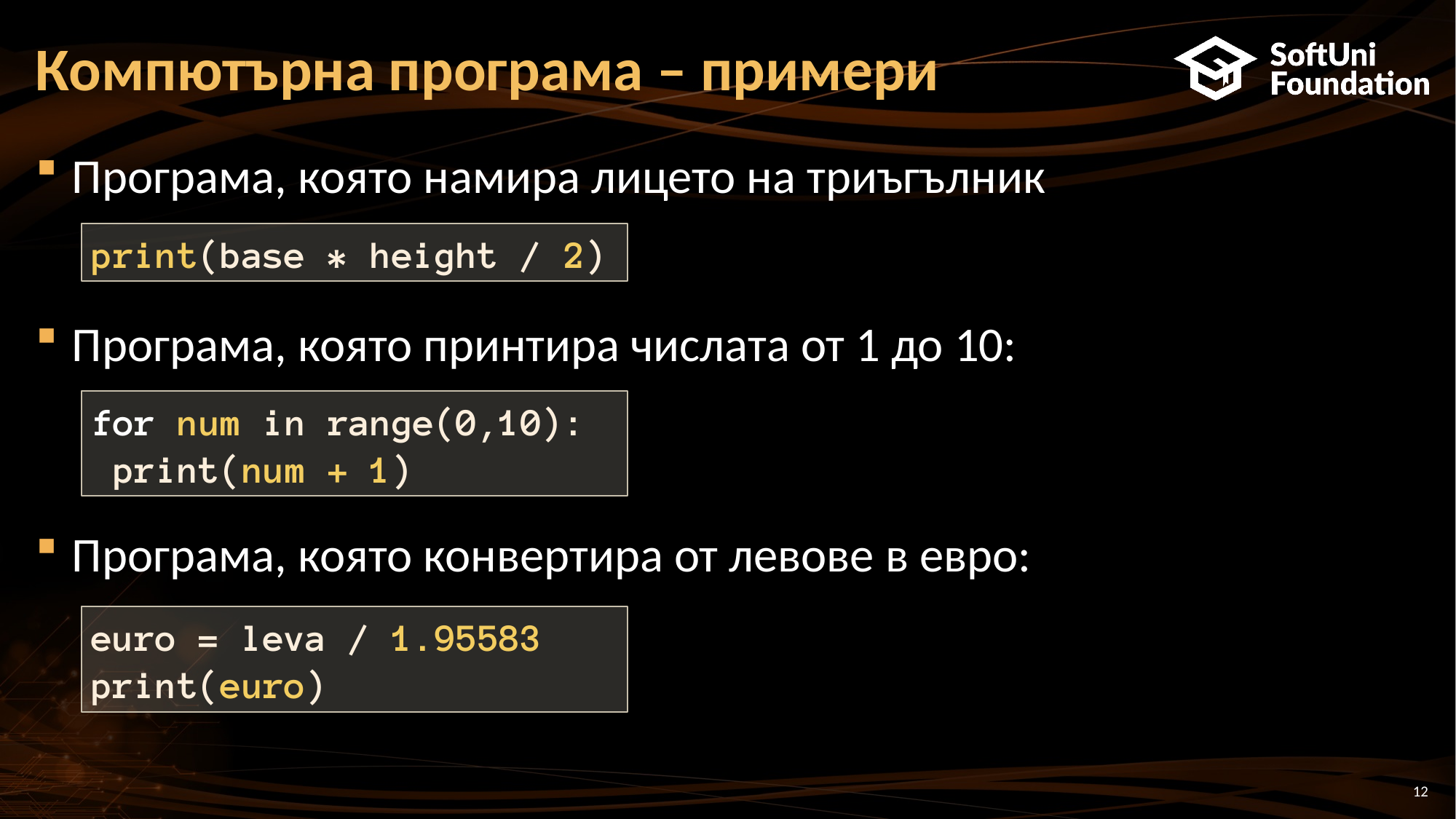

# Компютърна програма – примери
Програма, която намира лицето на триъгълник

Програма, която принтира числата от 1 до 10:

Програма, която конвертира от левове в евро:
print(base * height / 2)
for num in range(0,10):
 print(num + 1)
euro = leva / 1.95583
print(euro)
12